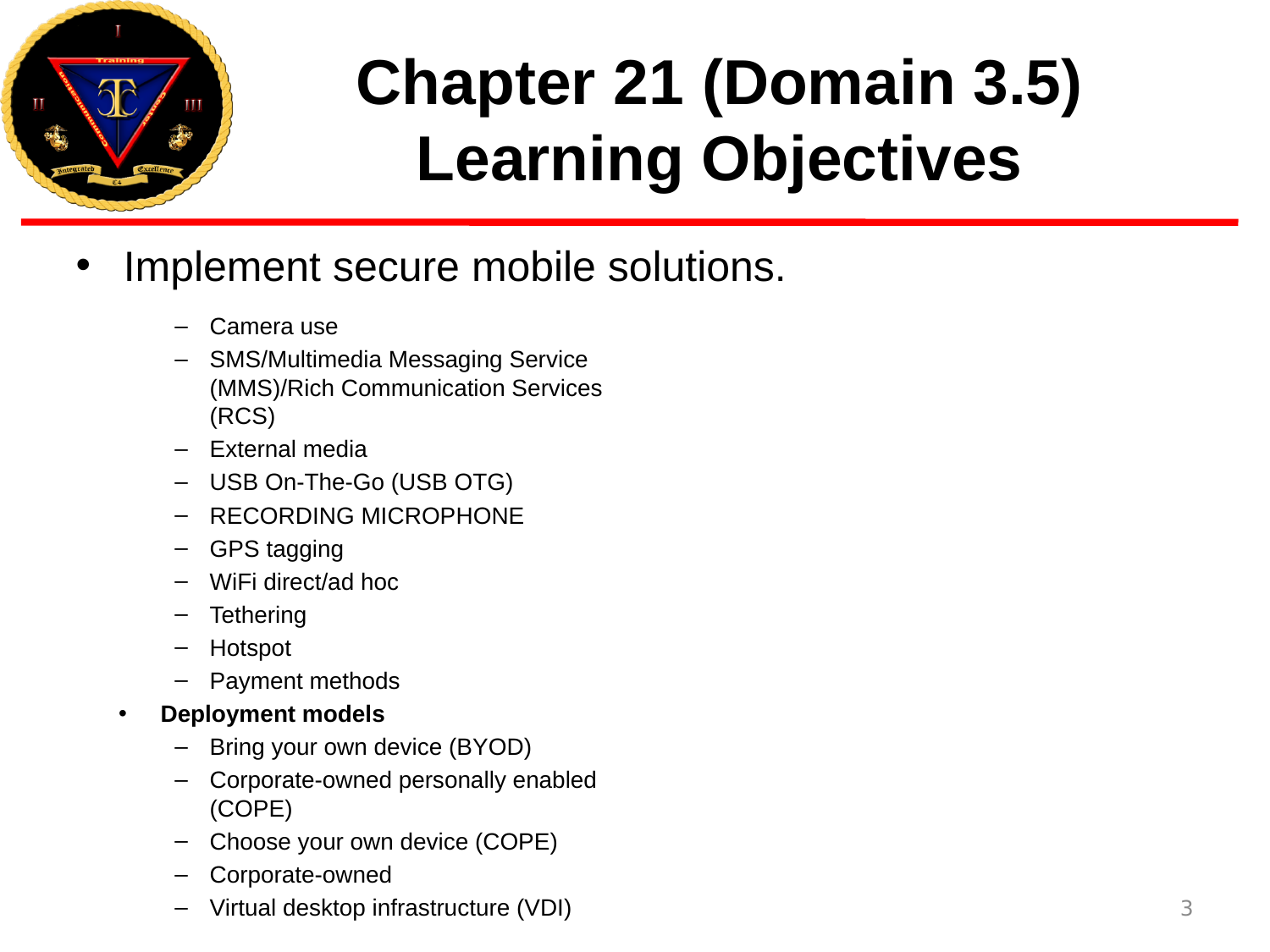

# Chapter 21 (Domain 3.5) Learning Objectives
Implement secure mobile solutions.
Camera use
SMS/Multimedia Messaging Service (MMS)/Rich Communication Services (RCS)
External media
USB On-The-Go (USB OTG)
RECORDING MICROPHONE
GPS tagging
WiFi direct/ad hoc
Tethering
Hotspot
Payment methods
Deployment models
Bring your own device (BYOD)
Corporate-owned personally enabled (COPE)
Choose your own device (COPE)
Corporate-owned
Virtual desktop infrastructure (VDI)
3